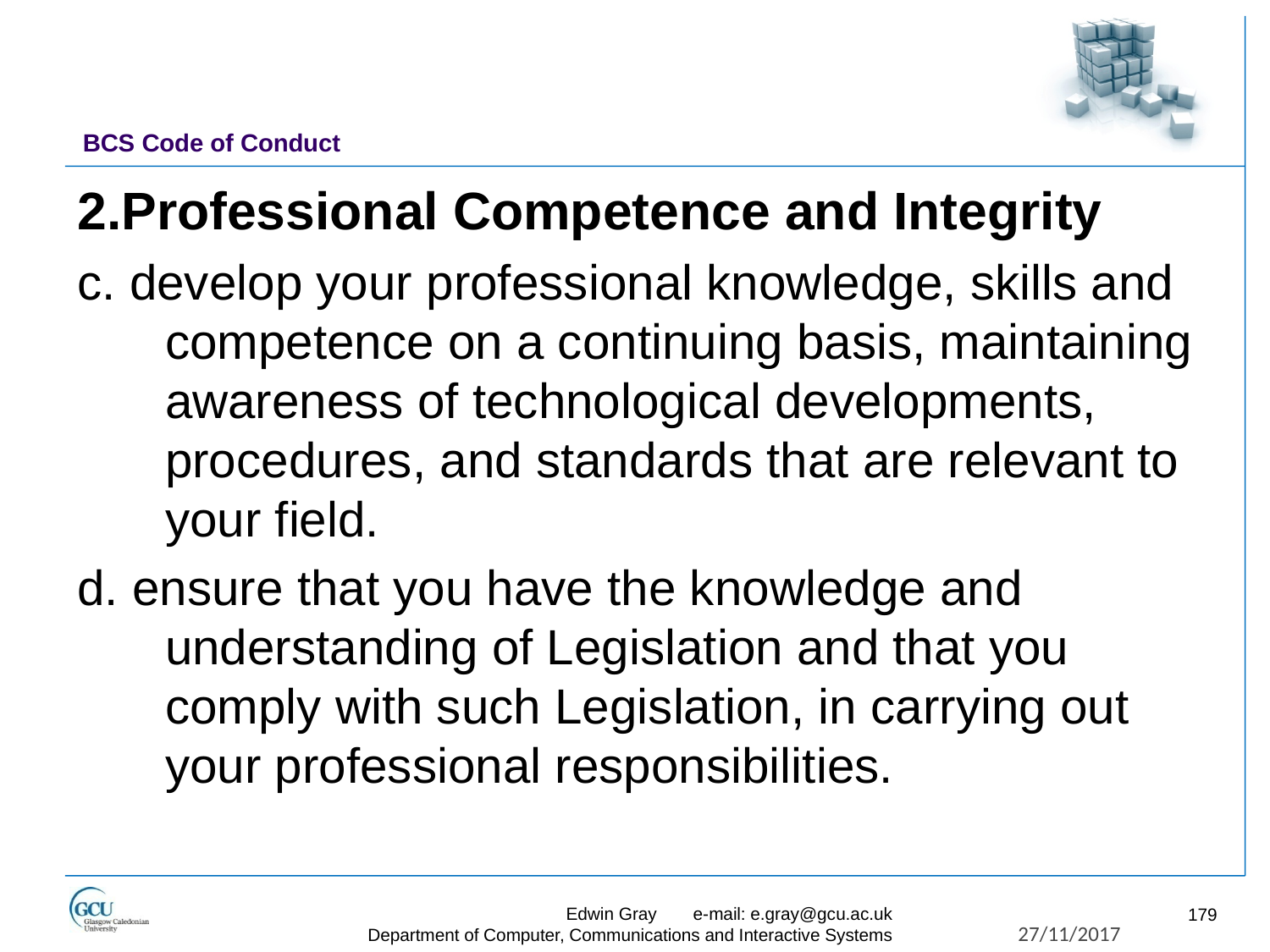

# BCS Code of Conduct
2.Professional Competence and Integrity
c. develop your professional knowledge, skills and competence on a continuing basis, maintaining awareness of technological developments, procedures, and standards that are relevant to your field.
d. ensure that you have the knowledge and understanding of Legislation and that you comply with such Legislation, in carrying out your professional responsibilities.

Edwin Gray	e-mail: e.gray@gcu.ac.uk
Department of Computer, Communications and Interactive Systems
179
27/11/2017